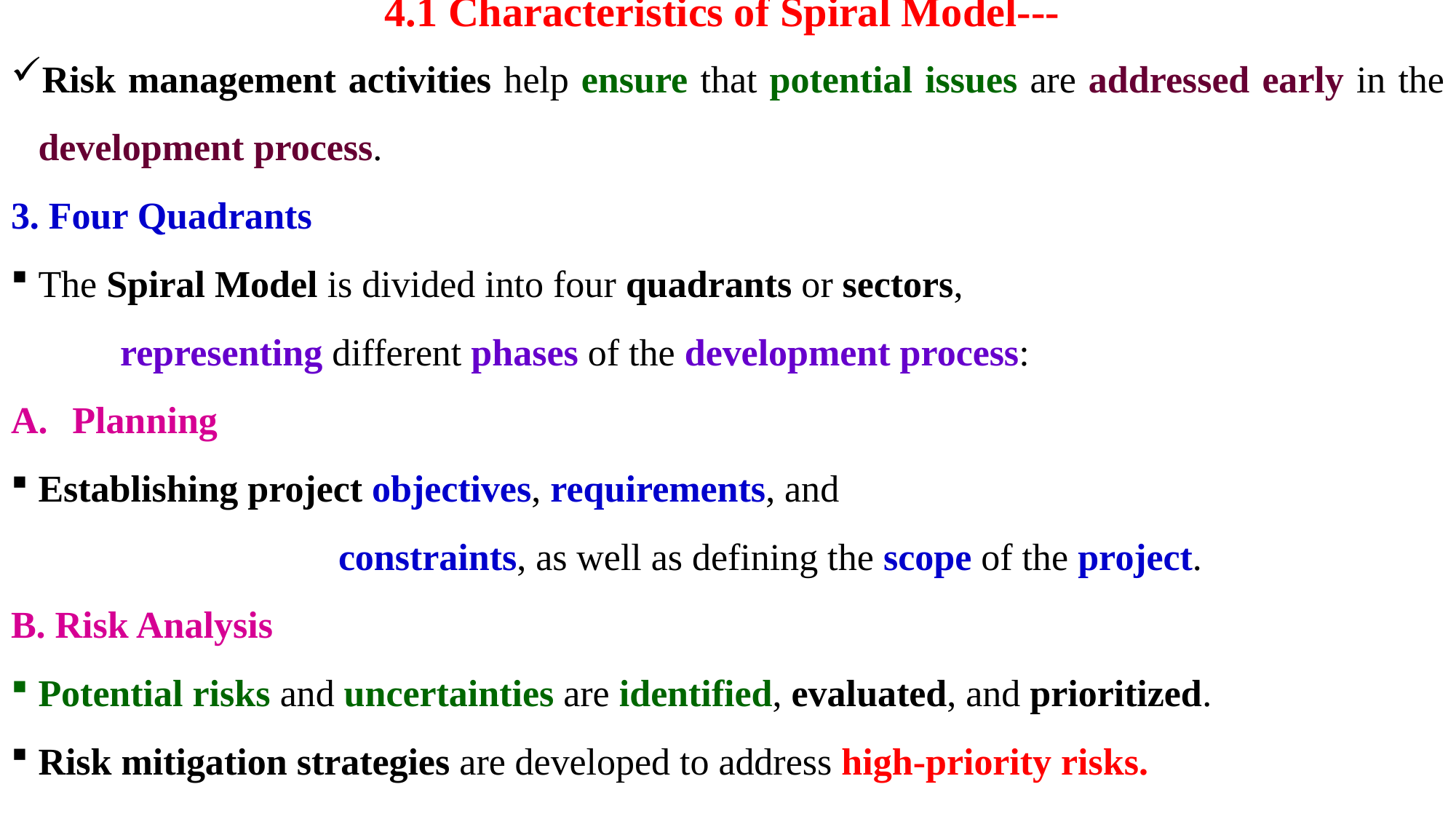

# 4.1 Characteristics of Spiral Model---
Risk management activities help ensure that potential issues are addressed early in the development process.
3. Four Quadrants
The Spiral Model is divided into four quadrants or sectors,
	representing different phases of the development process:
Planning
Establishing project objectives, requirements, and
			constraints, as well as defining the scope of the project.
B. Risk Analysis
Potential risks and uncertainties are identified, evaluated, and prioritized.
Risk mitigation strategies are developed to address high-priority risks.